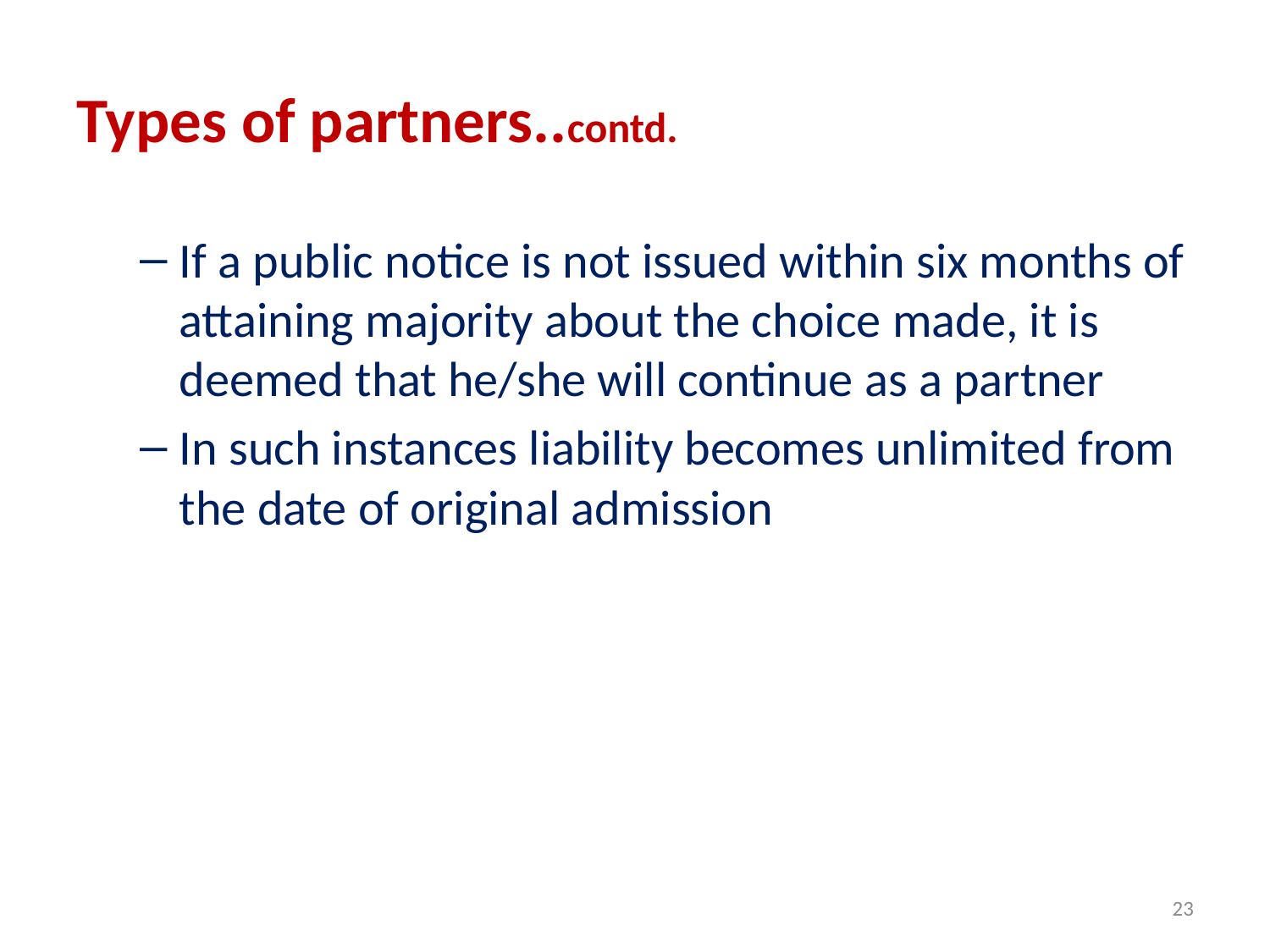

# Types of partners..contd.
If a public notice is not issued within six months of attaining majority about the choice made, it is deemed that he/she will continue as a partner
In such instances liability becomes unlimited from the date of original admission
23